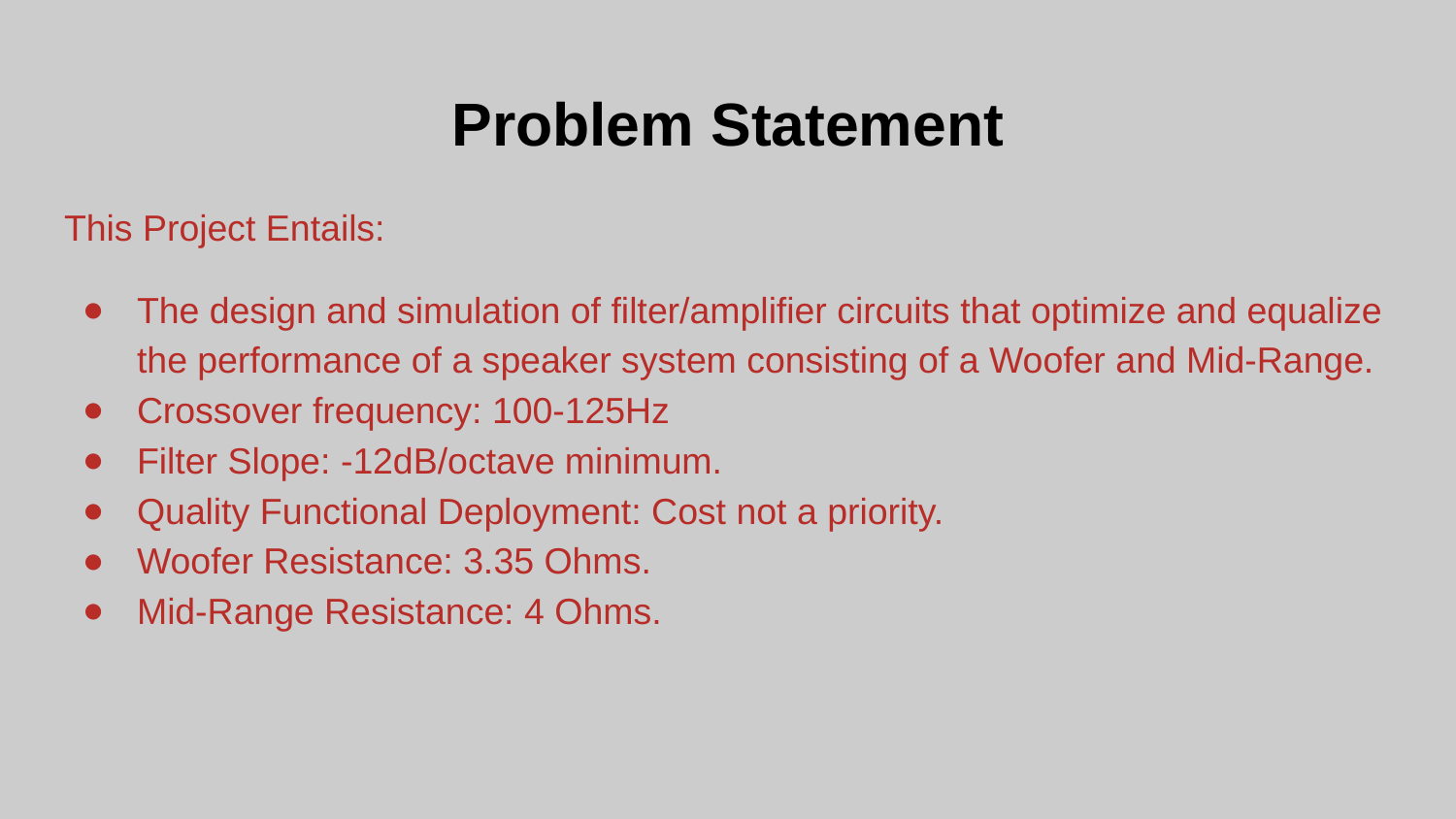

# Problem Statement
This Project Entails:
The design and simulation of filter/amplifier circuits that optimize and equalize the performance of a speaker system consisting of a Woofer and Mid-Range.
Crossover frequency: 100-125Hz
Filter Slope: -12dB/octave minimum.
Quality Functional Deployment: Cost not a priority.
Woofer Resistance: 3.35 Ohms.
Mid-Range Resistance: 4 Ohms.